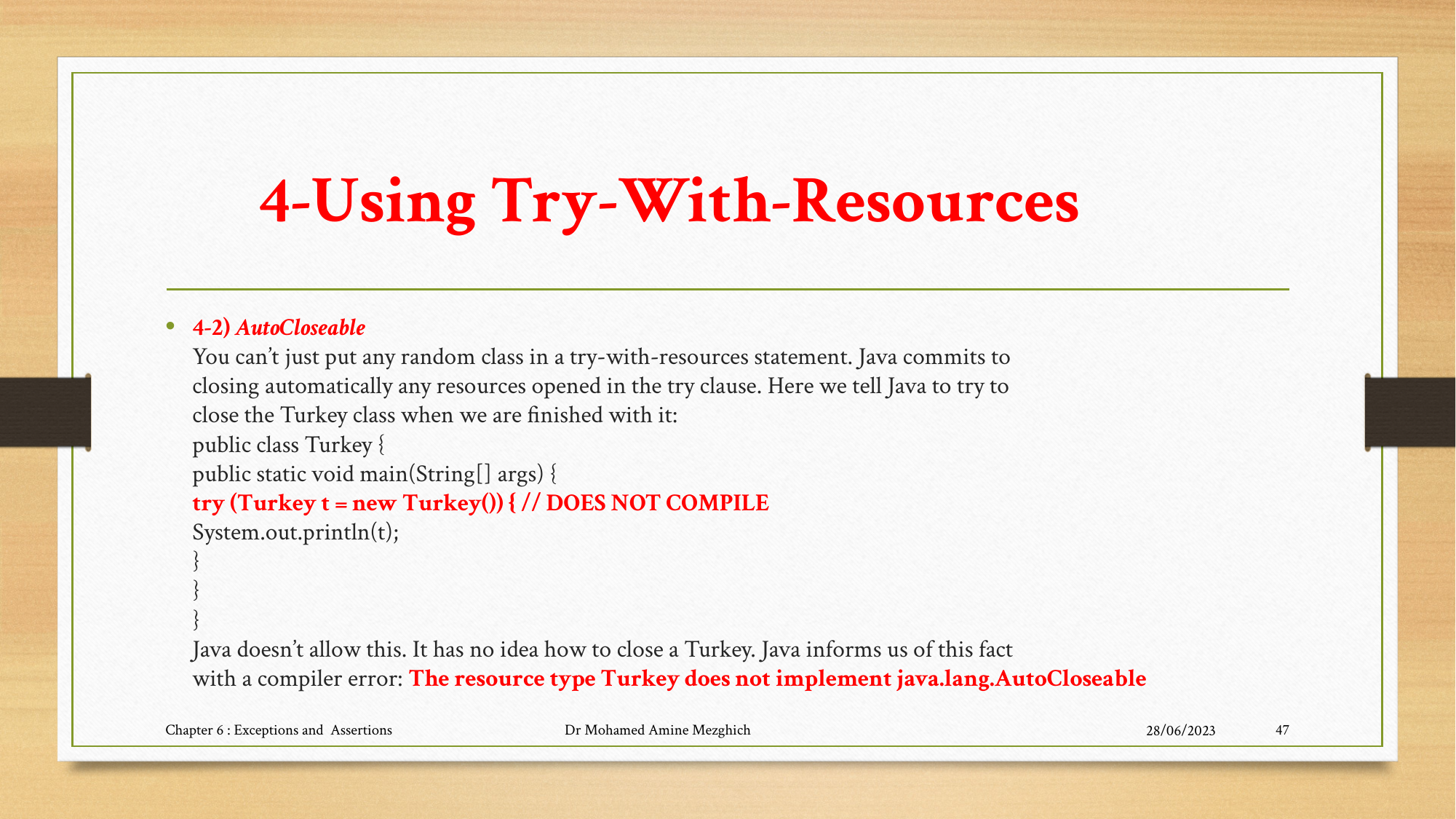

# 4-Using Try-With-Resources
4-2) AutoCloseable
You can’t just put any random class in a try-with-resources statement. Java commits to
closing automatically any resources opened in the try clause. Here we tell Java to try to
close the Turkey class when we are finished with it:
public class Turkey {
public static void main(String[] args) {
try (Turkey t = new Turkey()) { // DOES NOT COMPILE
System.out.println(t);
}
}
}
Java doesn’t allow this. It has no idea how to close a Turkey. Java informs us of this fact
with a compiler error: The resource type Turkey does not implement java.lang.AutoCloseable
Chapter 6 : Exceptions and  Assertions                                                  Dr Mohamed Amine Mezghich
28/06/2023
47